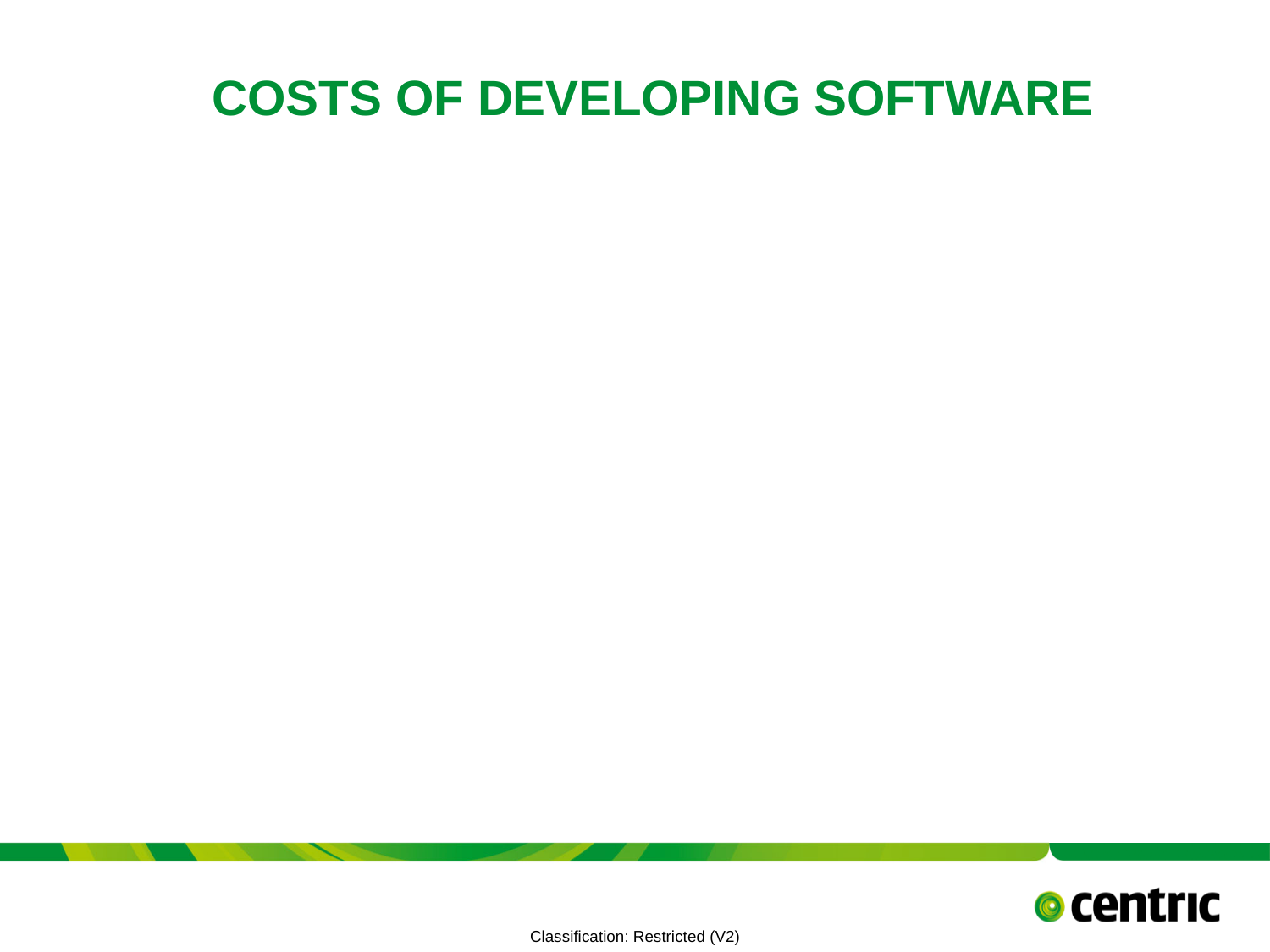

# Costs of developing software

TITLE PRESENTATION
June 30, 2021